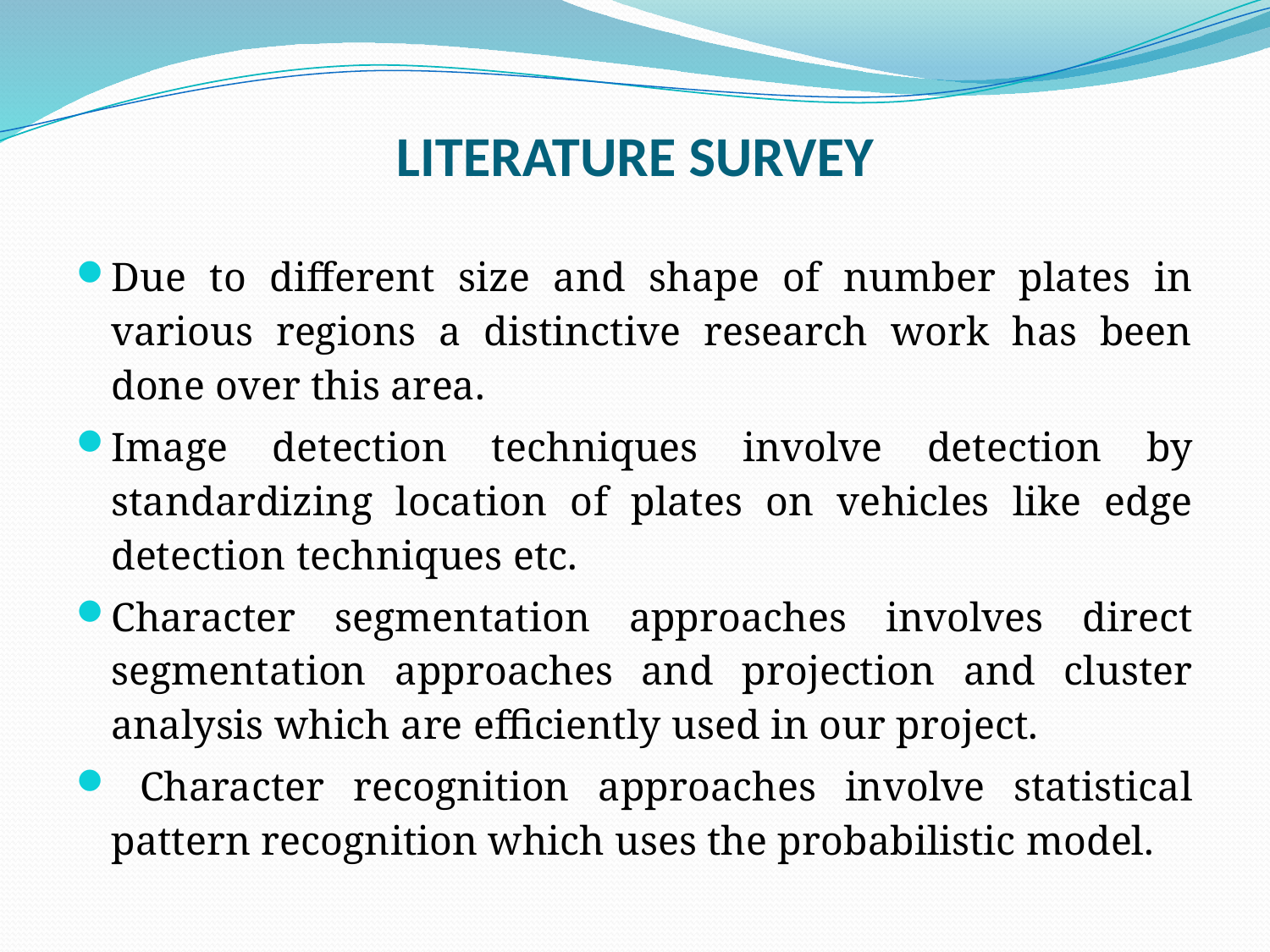

# LITERATURE SURVEY
Due to different size and shape of number plates in various regions a distinctive research work has been done over this area.
Image detection techniques involve detection by standardizing location of plates on vehicles like edge detection techniques etc.
Character segmentation approaches involves direct segmentation approaches and projection and cluster analysis which are efficiently used in our project.
 Character recognition approaches involve statistical pattern recognition which uses the probabilistic model.